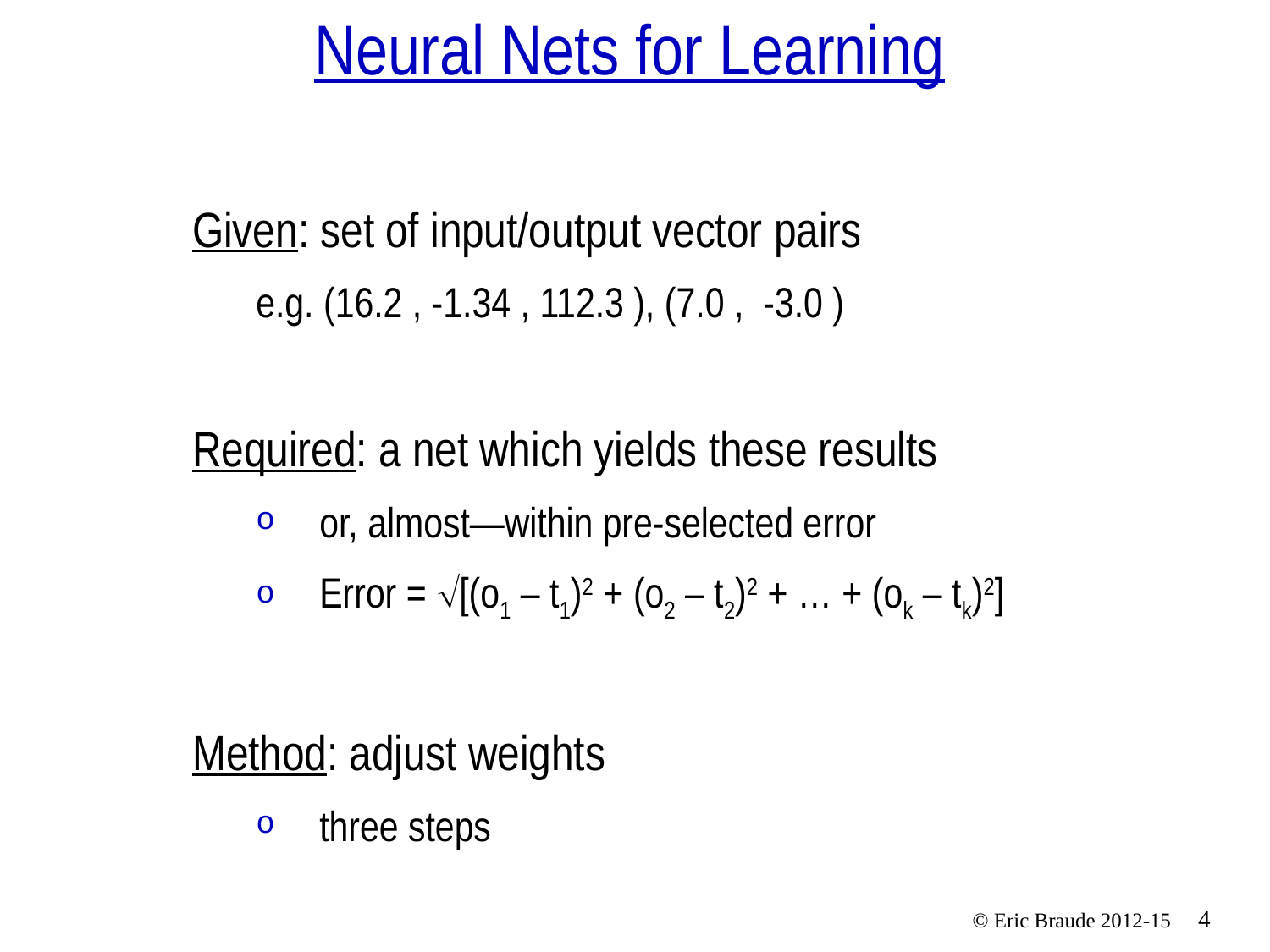

# Neural Nets for Learning
Given: set of input/output vector pairs
e.g. (16.2 , -1.34 , 112.3 ), (7.0 ,  -3.0 )

Required: a net which yields these results
or, almost—within pre-selected error
Error = √[(o1 – t1)2 + (o2 – t2)2 + … + (ok – tk)2]

Method: adjust weights
three steps